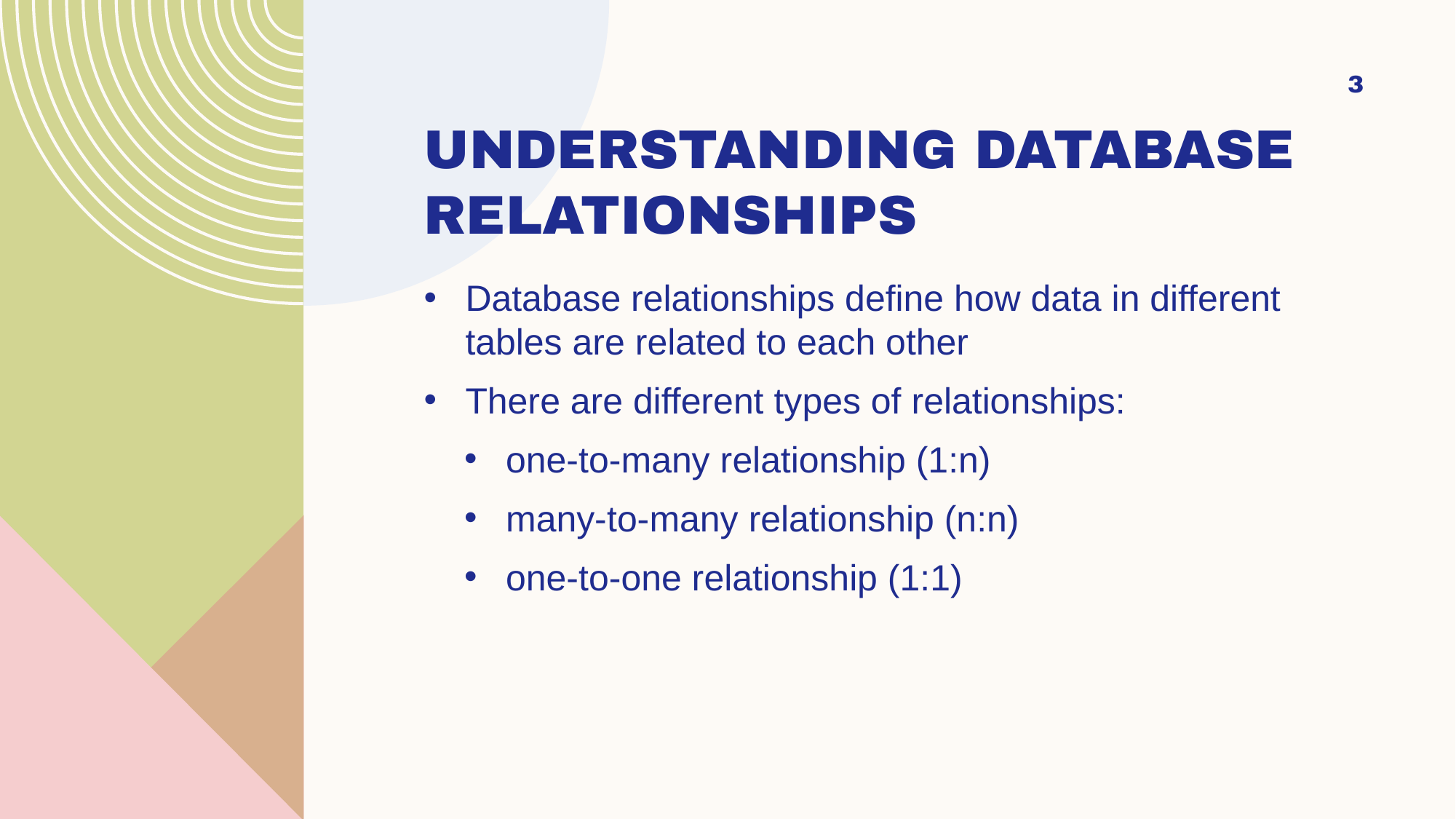

3
# Understanding Database Relationships
Database relationships define how data in different tables are related to each other
There are different types of relationships:
one-to-many relationship (1:n)
many-to-many relationship (n:n)
one-to-one relationship (1:1)